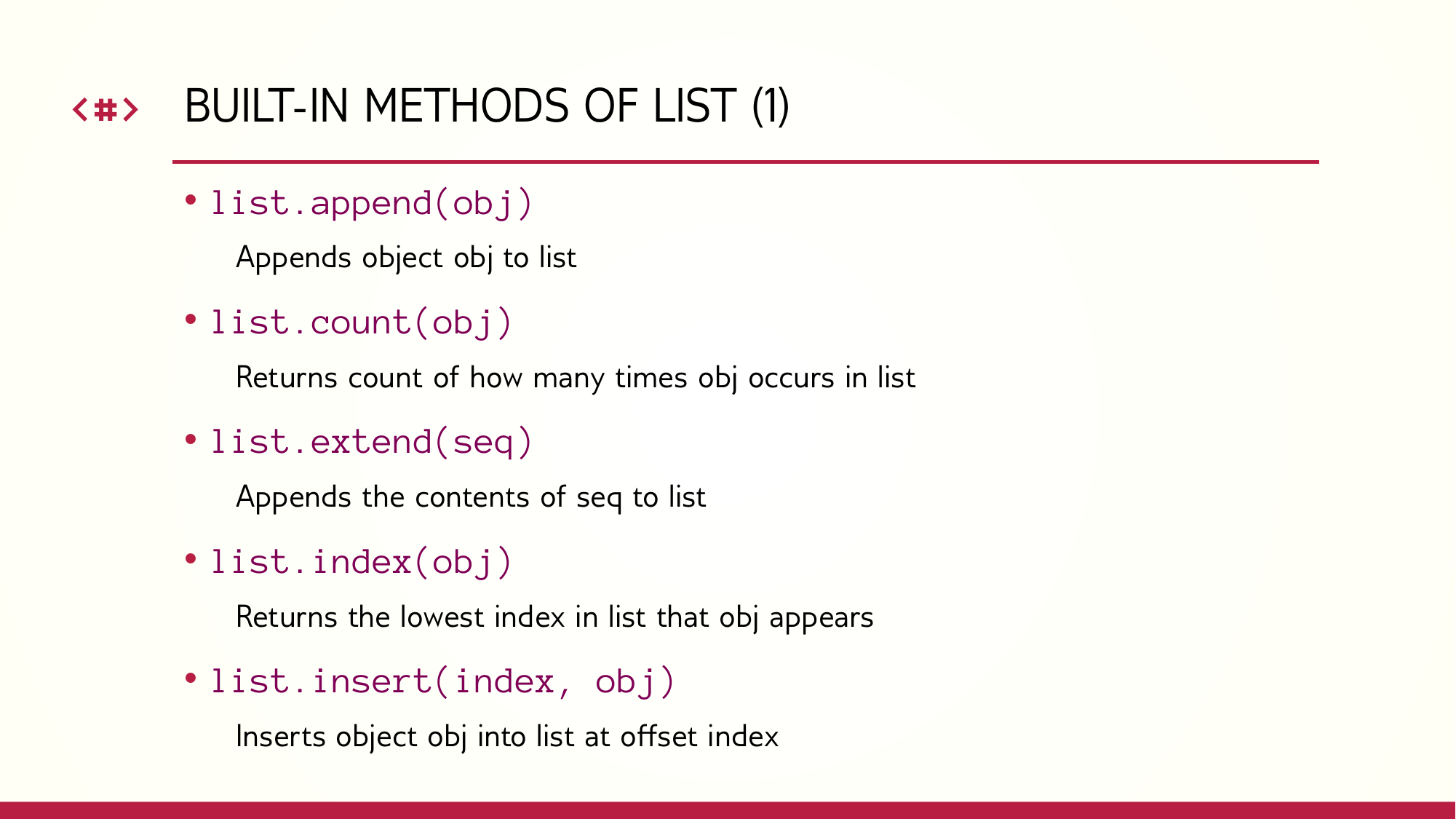

# Built-in Methods of List (1)
list.append(obj)
Appends object obj to list
list.count(obj)
Returns count of how many times obj occurs in list
list.extend(seq)
Appends the contents of seq to list
list.index(obj)
Returns the lowest index in list that obj appears
list.insert(index, obj)
Inserts object obj into list at offset index